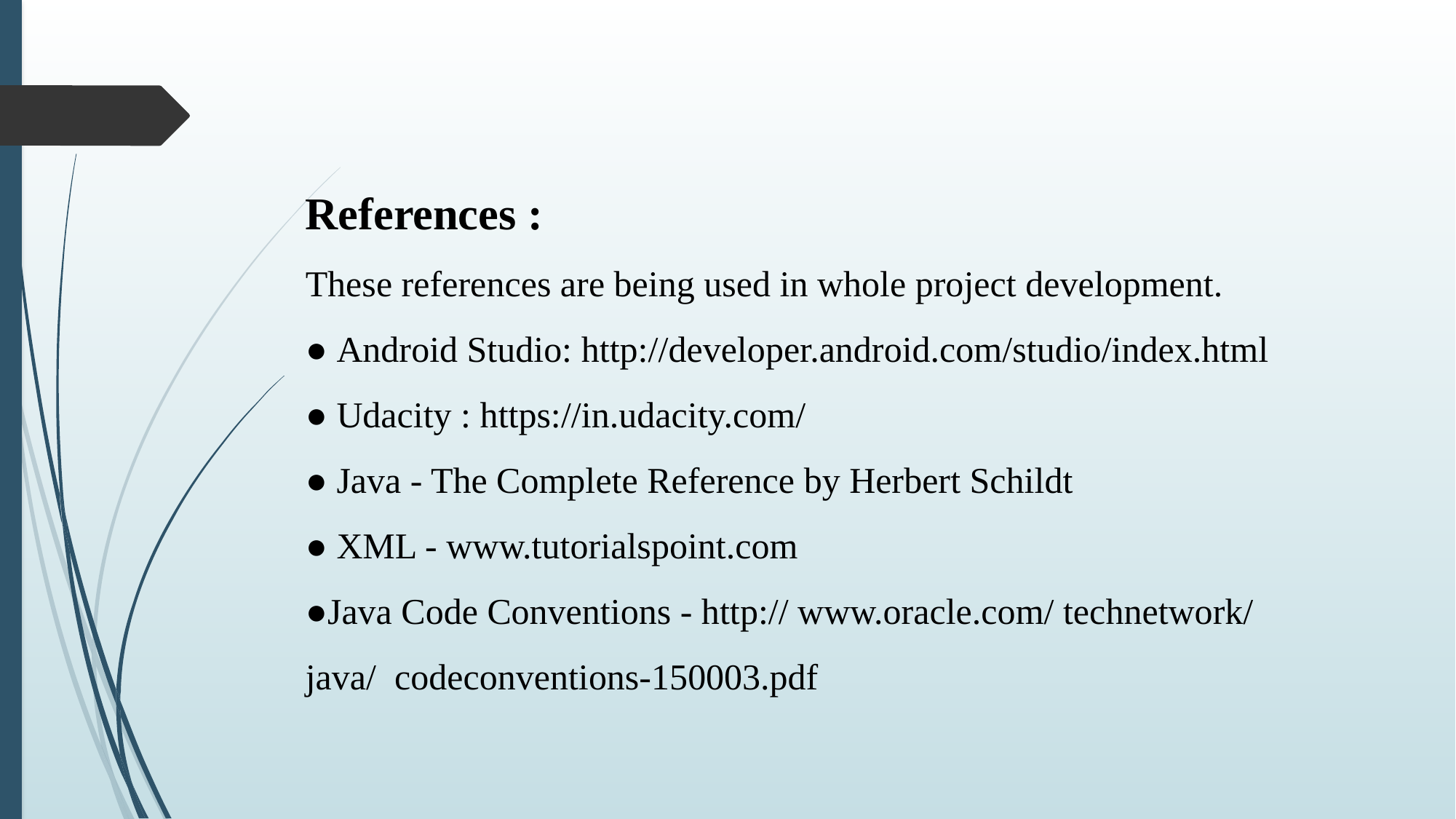

References :
These references are being used in whole project development.
● Android Studio: http://developer.android.com/studio/index.html
● Udacity : https://in.udacity.com/
● Java - The Complete Reference by Herbert Schildt
● XML - www.tutorialspoint.com
●Java Code Conventions - http:// www.oracle.com/ technetwork/ java/  codeconventions-150003.pdf